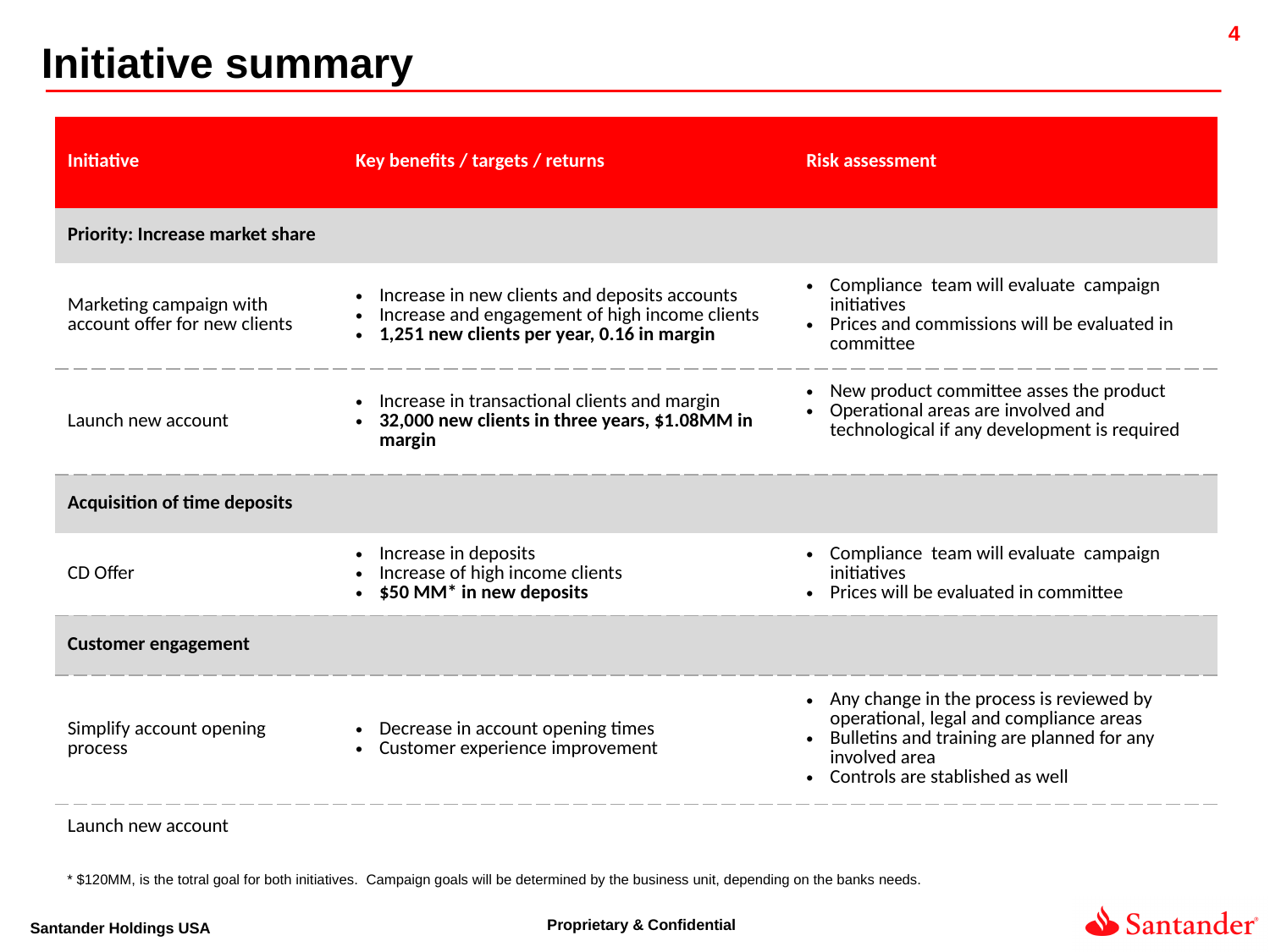

Initiative summary
| Initiative | Key benefits / targets / returns | Risk assessment |
| --- | --- | --- |
| Priority: Increase market share |  |  |
| Marketing campaign with account offer for new clients | Increase in new clients and deposits accounts Increase and engagement of high income clients 1,251 new clients per year, 0.16 in margin | Compliance team will evaluate campaign initiatives Prices and commissions will be evaluated in committee |
| Launch new account | Increase in transactional clients and margin 32,000 new clients in three years, $1.08MM in margin | New product committee asses the product Operational areas are involved and technological if any development is required |
| Acquisition of time deposits |  |  |
| CD Offer | Increase in deposits Increase of high income clients $50 MM\* in new deposits | Compliance team will evaluate campaign initiatives Prices will be evaluated in committee |
| Customer engagement |  |  |
| Simplify account opening process | Decrease in account opening times Customer experience improvement | Any change in the process is reviewed by operational, legal and compliance areas Bulletins and training are planned for any involved area Controls are stablished as well |
| Launch new account |  |  |
* $120MM, is the totral goal for both initiatives.  Campaign goals will be determined by the business unit, depending on the banks needs.